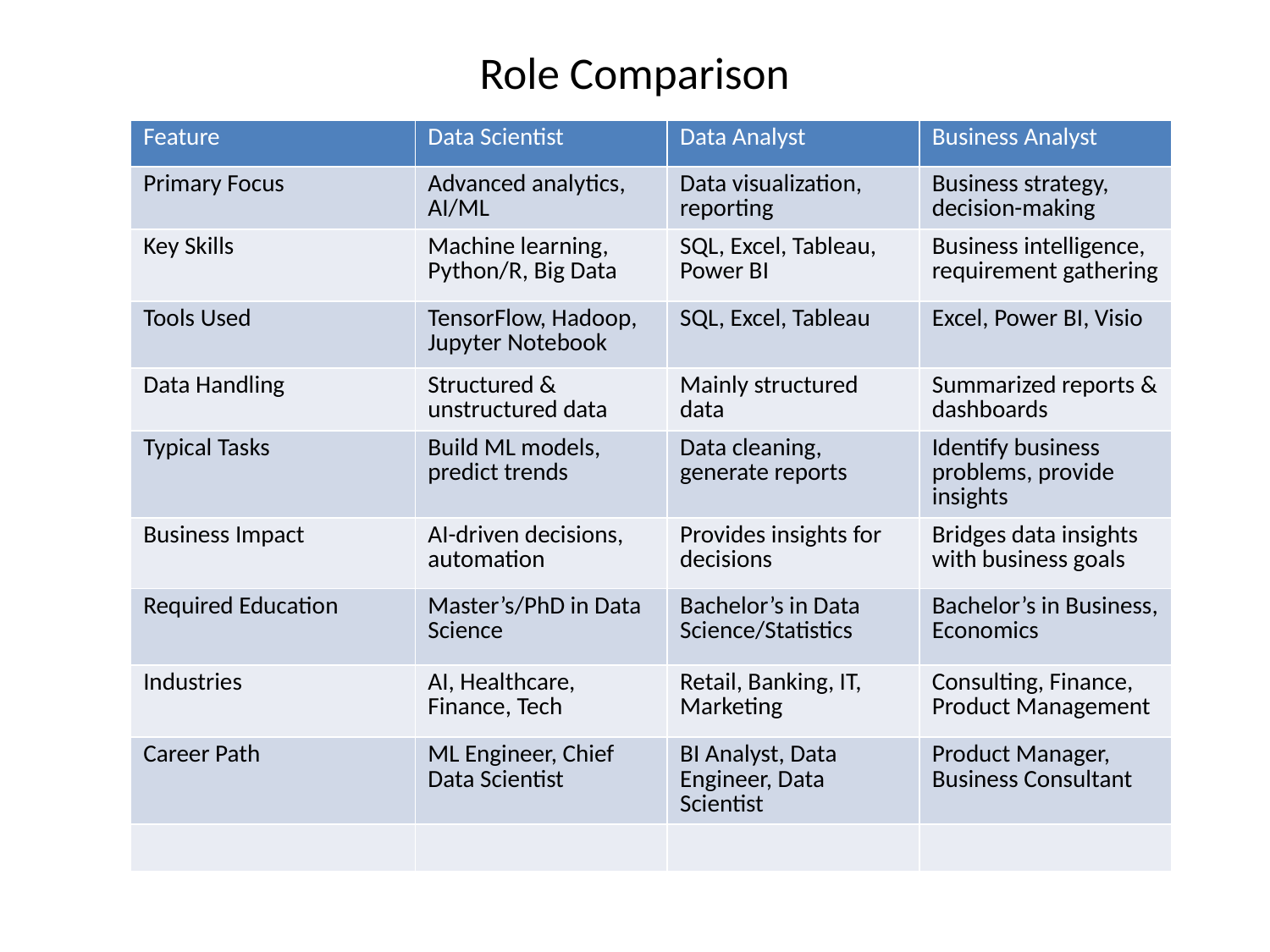

# Role Comparison
| Feature | Data Scientist | Data Analyst | Business Analyst |
| --- | --- | --- | --- |
| Primary Focus | Advanced analytics, AI/ML | Data visualization, reporting | Business strategy, decision-making |
| Key Skills | Machine learning, Python/R, Big Data | SQL, Excel, Tableau, Power BI | Business intelligence, requirement gathering |
| Tools Used | TensorFlow, Hadoop, Jupyter Notebook | SQL, Excel, Tableau | Excel, Power BI, Visio |
| Data Handling | Structured & unstructured data | Mainly structured data | Summarized reports & dashboards |
| Typical Tasks | Build ML models, predict trends | Data cleaning, generate reports | Identify business problems, provide insights |
| Business Impact | AI-driven decisions, automation | Provides insights for decisions | Bridges data insights with business goals |
| Required Education | Master’s/PhD in Data Science | Bachelor’s in Data Science/Statistics | Bachelor’s in Business, Economics |
| Industries | AI, Healthcare, Finance, Tech | Retail, Banking, IT, Marketing | Consulting, Finance, Product Management |
| Career Path | ML Engineer, Chief Data Scientist | BI Analyst, Data Engineer, Data Scientist | Product Manager, Business Consultant |
|  |  |  |  |